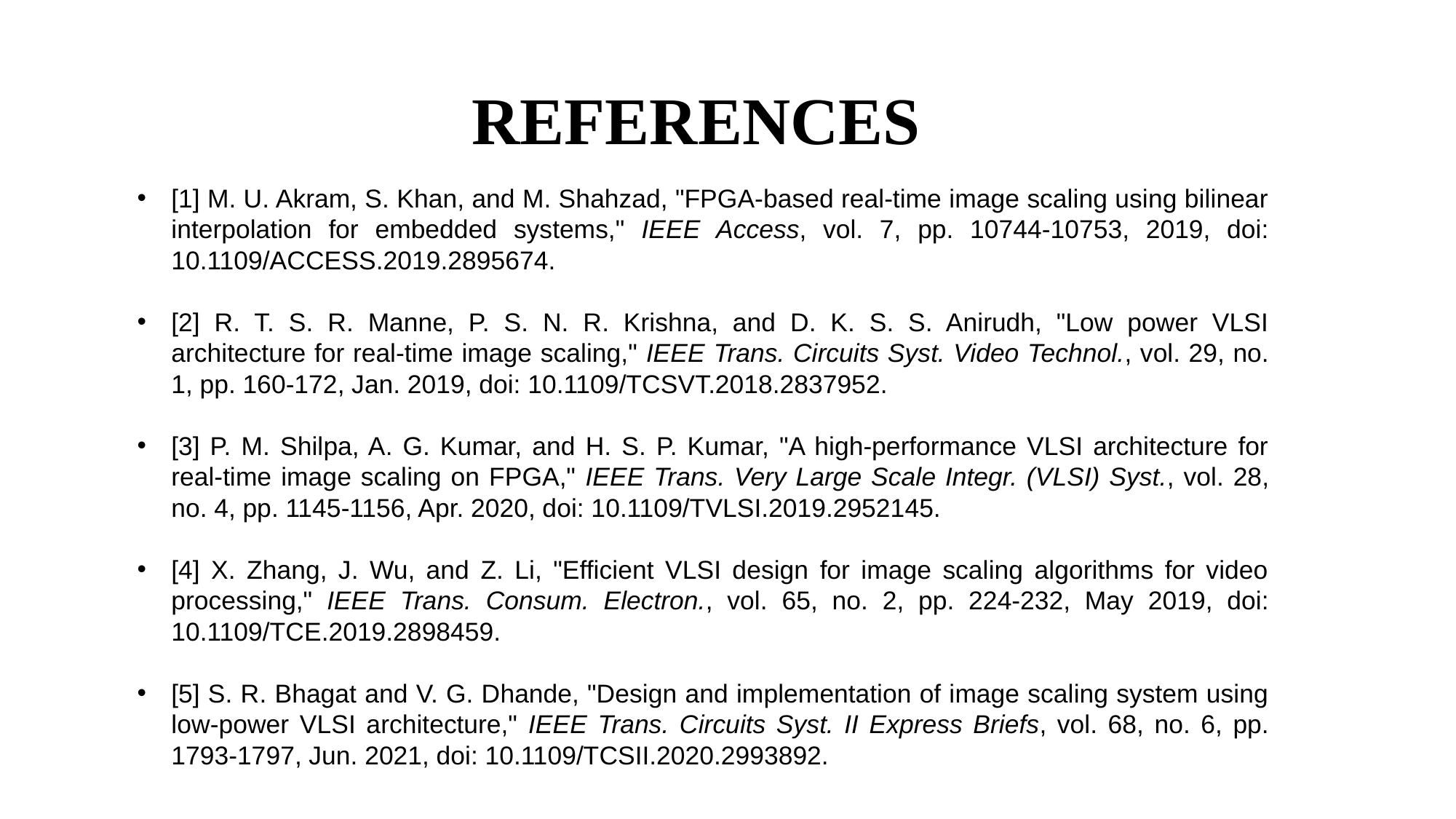

# REFERENCES
[1] M. U. Akram, S. Khan, and M. Shahzad, "FPGA-based real-time image scaling using bilinear interpolation for embedded systems," IEEE Access, vol. 7, pp. 10744-10753, 2019, doi: 10.1109/ACCESS.2019.2895674.

[2] R. T. S. R. Manne, P. S. N. R. Krishna, and D. K. S. S. Anirudh, "Low power VLSI architecture for real-time image scaling," IEEE Trans. Circuits Syst. Video Technol., vol. 29, no. 1, pp. 160-172, Jan. 2019, doi: 10.1109/TCSVT.2018.2837952.

[3] P. M. Shilpa, A. G. Kumar, and H. S. P. Kumar, "A high-performance VLSI architecture for real-time image scaling on FPGA," IEEE Trans. Very Large Scale Integr. (VLSI) Syst., vol. 28, no. 4, pp. 1145-1156, Apr. 2020, doi: 10.1109/TVLSI.2019.2952145.

[4] X. Zhang, J. Wu, and Z. Li, "Efficient VLSI design for image scaling algorithms for video processing," IEEE Trans. Consum. Electron., vol. 65, no. 2, pp. 224-232, May 2019, doi: 10.1109/TCE.2019.2898459.

[5] S. R. Bhagat and V. G. Dhande, "Design and implementation of image scaling system using low-power VLSI architecture," IEEE Trans. Circuits Syst. II Express Briefs, vol. 68, no. 6, pp. 1793-1797, Jun. 2021, doi: 10.1109/TCSII.2020.2993892.